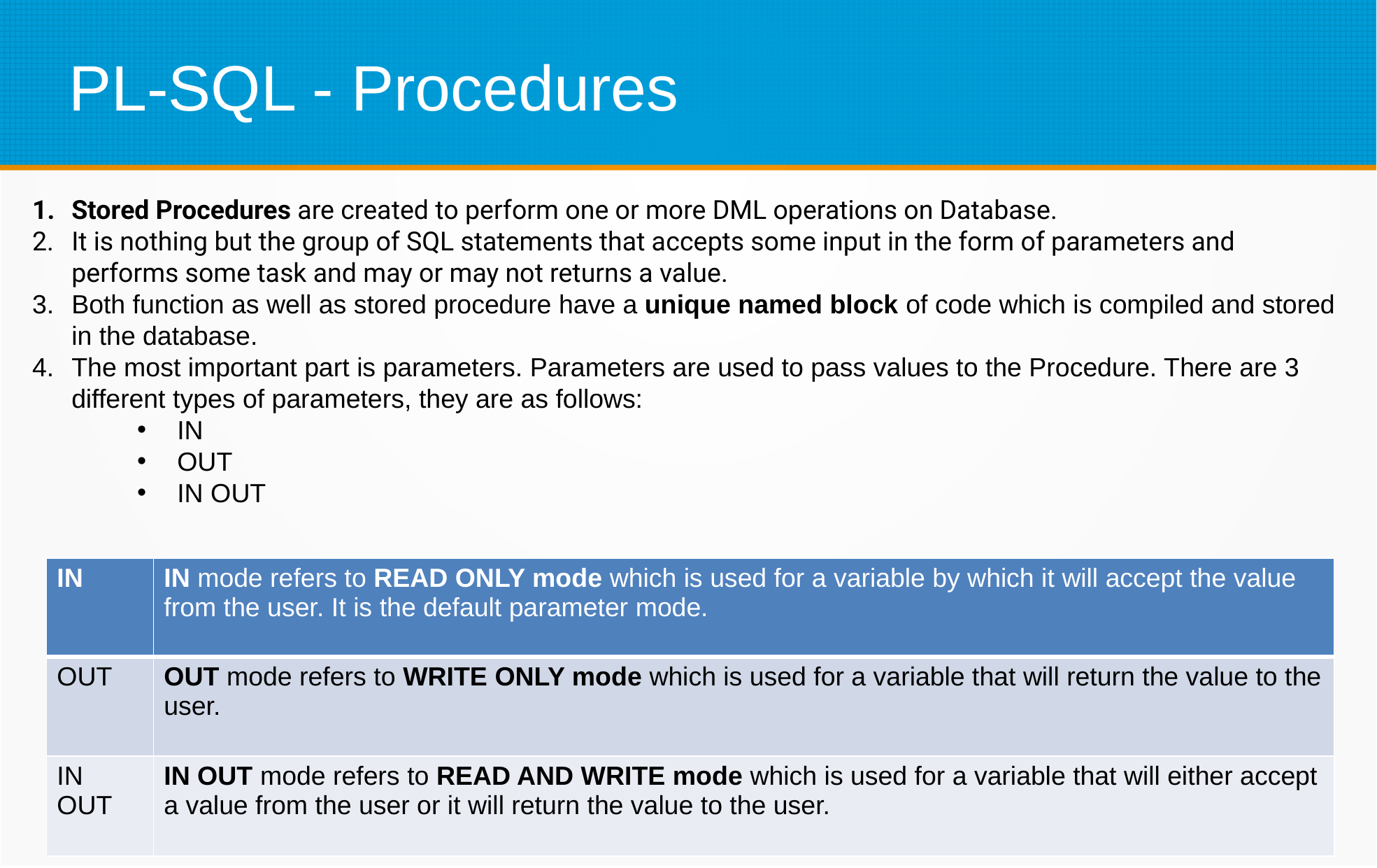

# PL-SQL - Procedures
Stored Procedures are created to perform one or more DML operations on Database.
It is nothing but the group of SQL statements that accepts some input in the form of parameters and performs some task and may or may not returns a value.
Both function as well as stored procedure have a unique named block of code which is compiled and stored in the database.
The most important part is parameters. Parameters are used to pass values to the Procedure. There are 3 different types of parameters, they are as follows:
 IN
 OUT
 IN OUT
| IN | IN mode refers to READ ONLY mode which is used for a variable by which it will accept the value from the user. It is the default parameter mode. |
| --- | --- |
| OUT | OUT mode refers to WRITE ONLY mode which is used for a variable that will return the value to the user. |
| IN OUT | IN OUT mode refers to READ AND WRITE mode which is used for a variable that will either accept a value from the user or it will return the value to the user. |